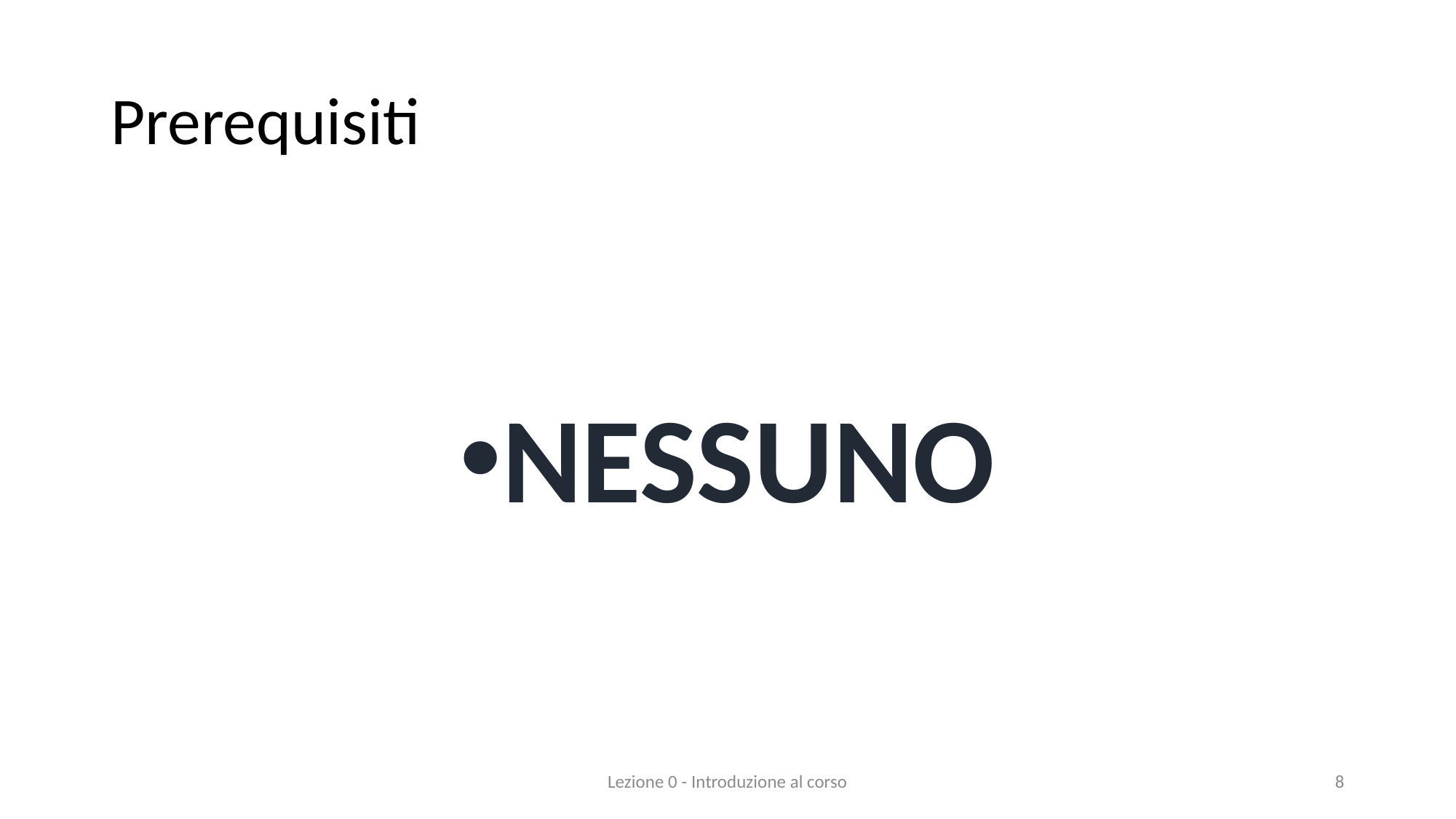

# Prerequisiti
NESSUNO
Lezione 0 - Introduzione al corso
8